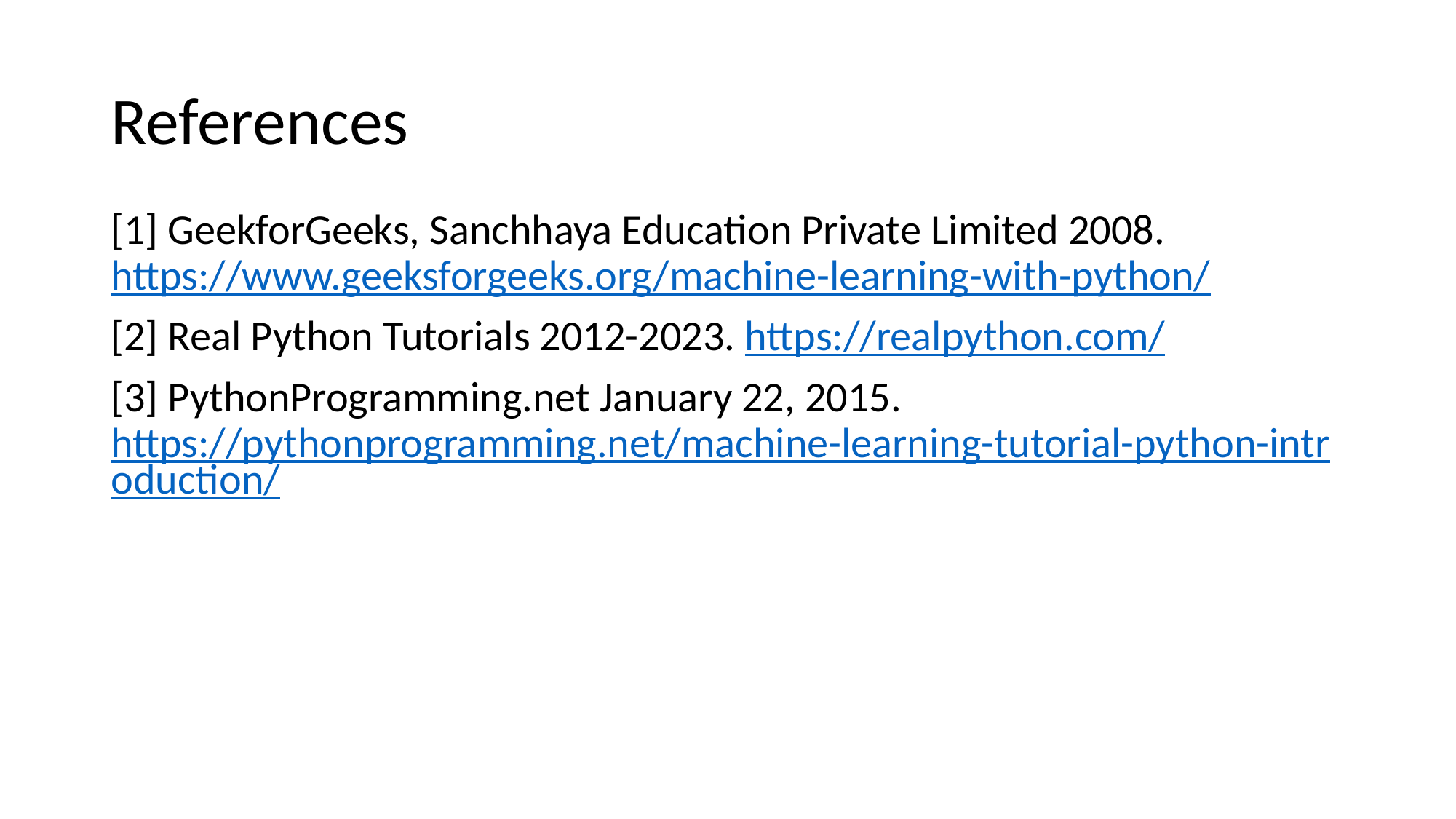

# References
[1] GeekforGeeks, Sanchhaya Education Private Limited 2008. 	https://www.geeksforgeeks.org/machine-learning-with-python/
[2] Real Python Tutorials 2012-2023. https://realpython.com/
[3] PythonProgramming.net January 22, 2015. 	https://pythonprogramming.net/machine-learning-tutorial-python-introduction/